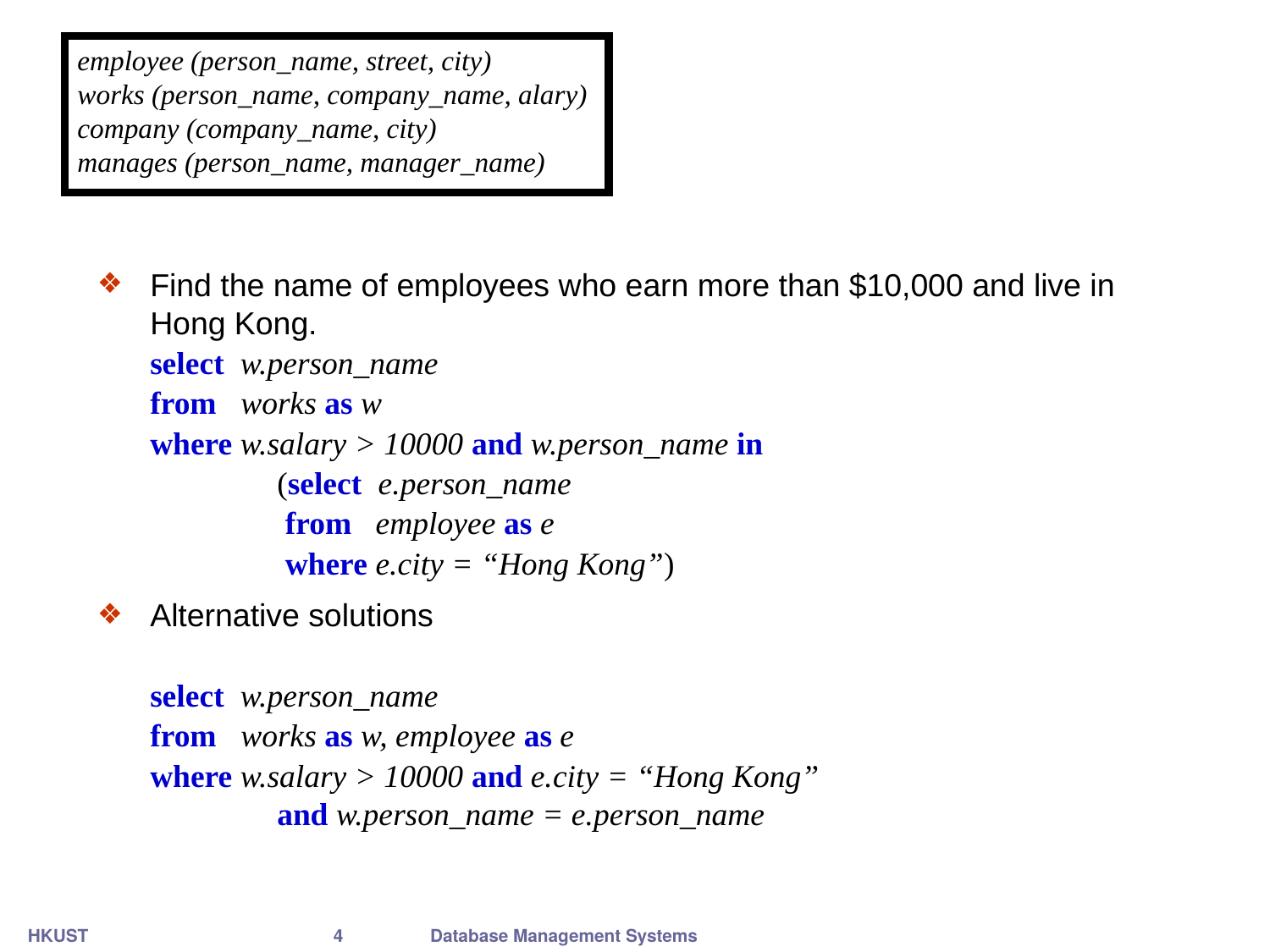

employee (person_name, street, city)‏
works (person_name, company_name, alary)‏
company (company_name, city)‏
manages (person_name, manager_name)‏

Find the name of employees who earn more than $10,000 and live in Hong Kong.
    	select  w.person_name
    	from   works as w
    	where w.salary > 10000 and w.person_name in
		(select  e.person_name
		 from   employee as e
		 where e.city = “Hong Kong”)‏
Alternative solutions

 	select  w.person_name
    	from   works as w, employee as e
    	where w.salary > 10000 and e.city = “Hong Kong”
	and w.person_name = e.person_name